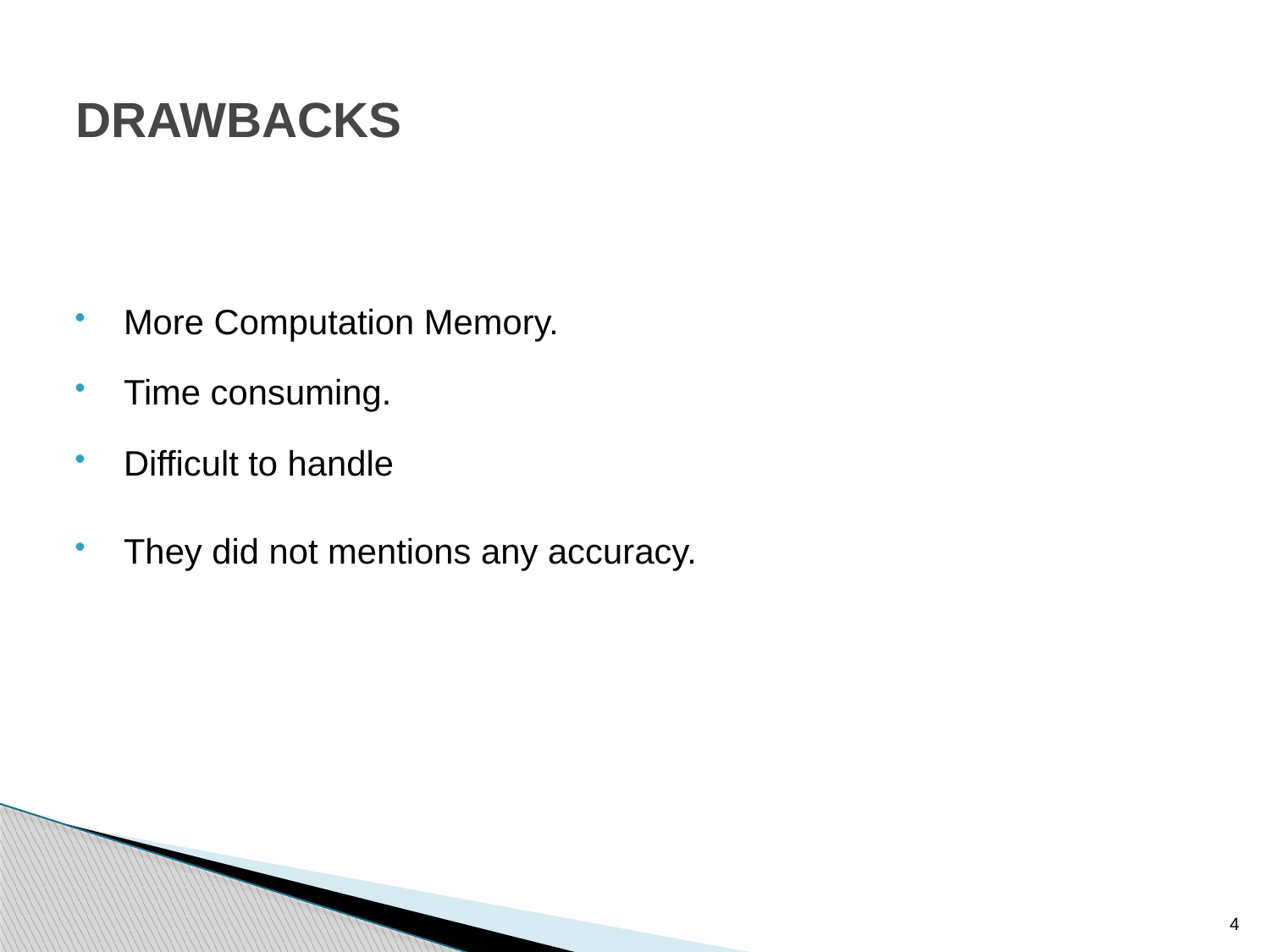

# DRAWBACKS

More Computation Memory.
Time consuming.
Difficult to handle
They did not mentions any accuracy.

4